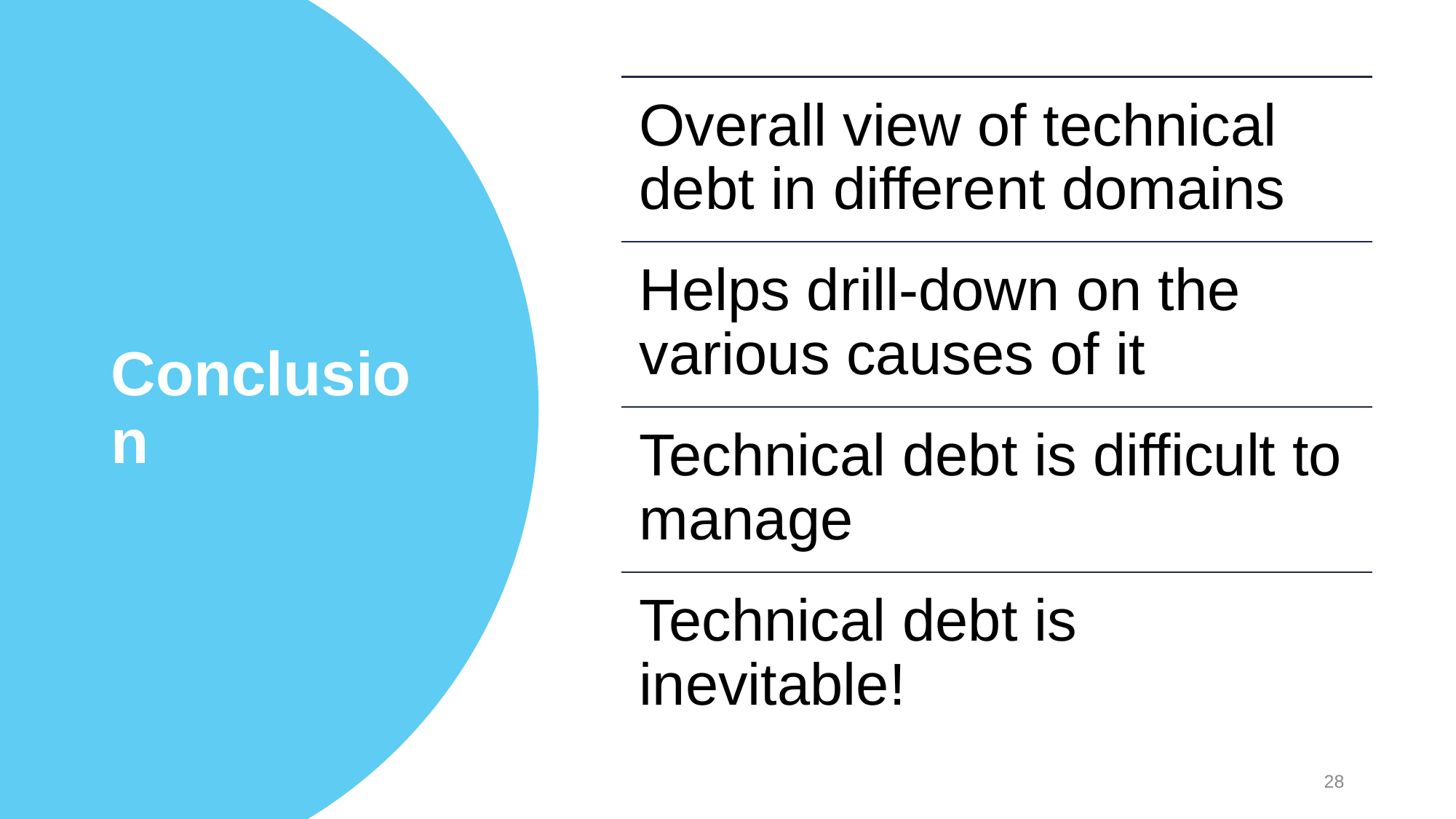

Overall view of technical debt in different domains ​

Helps drill-down on the various causes of it​

Technical debt is difficult to manage​

Technical debt is inevitable! ​
# Conclusion
28